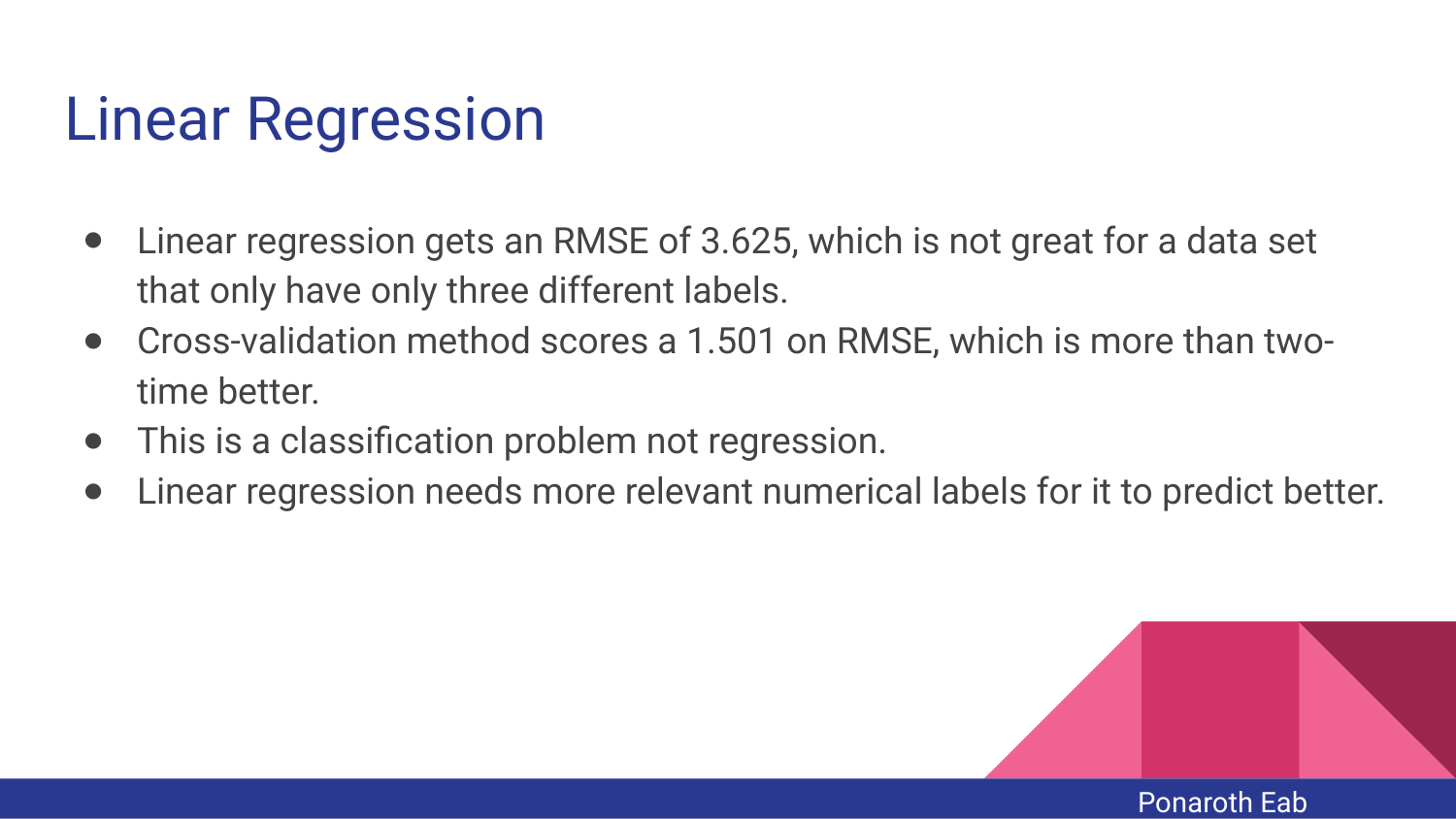

# Linear Regression
Linear regression gets an RMSE of 3.625, which is not great for a data set that only have only three different labels.
Cross-validation method scores a 1.501 on RMSE, which is more than two-time better.
This is a classification problem not regression.
Linear regression needs more relevant numerical labels for it to predict better.
Ponaroth Eab